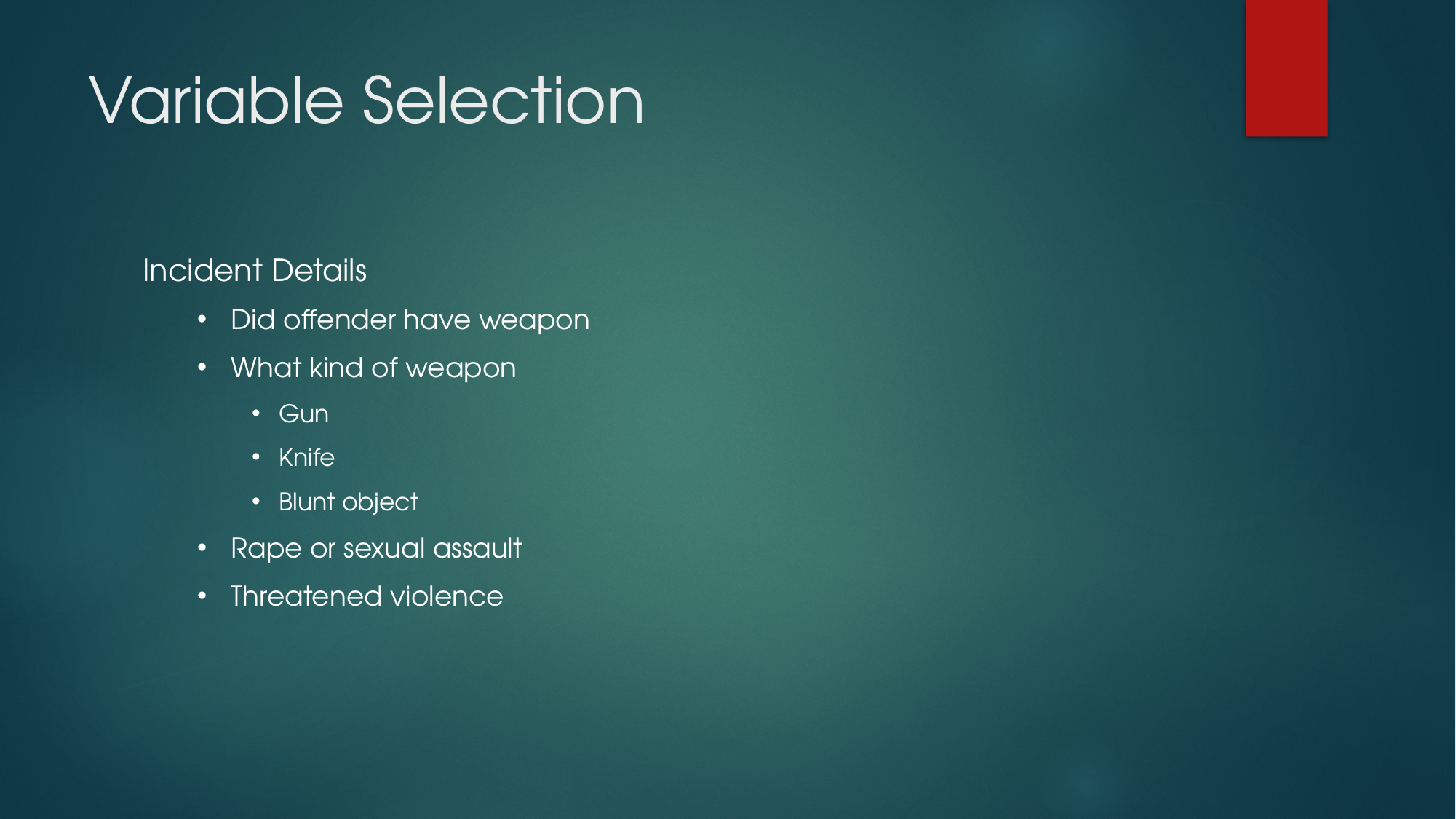

# Variable Selection
Incident Details
Did offender have weapon
What kind of weapon
Gun
Knife
Blunt object
Rape or sexual assault
Threatened violence